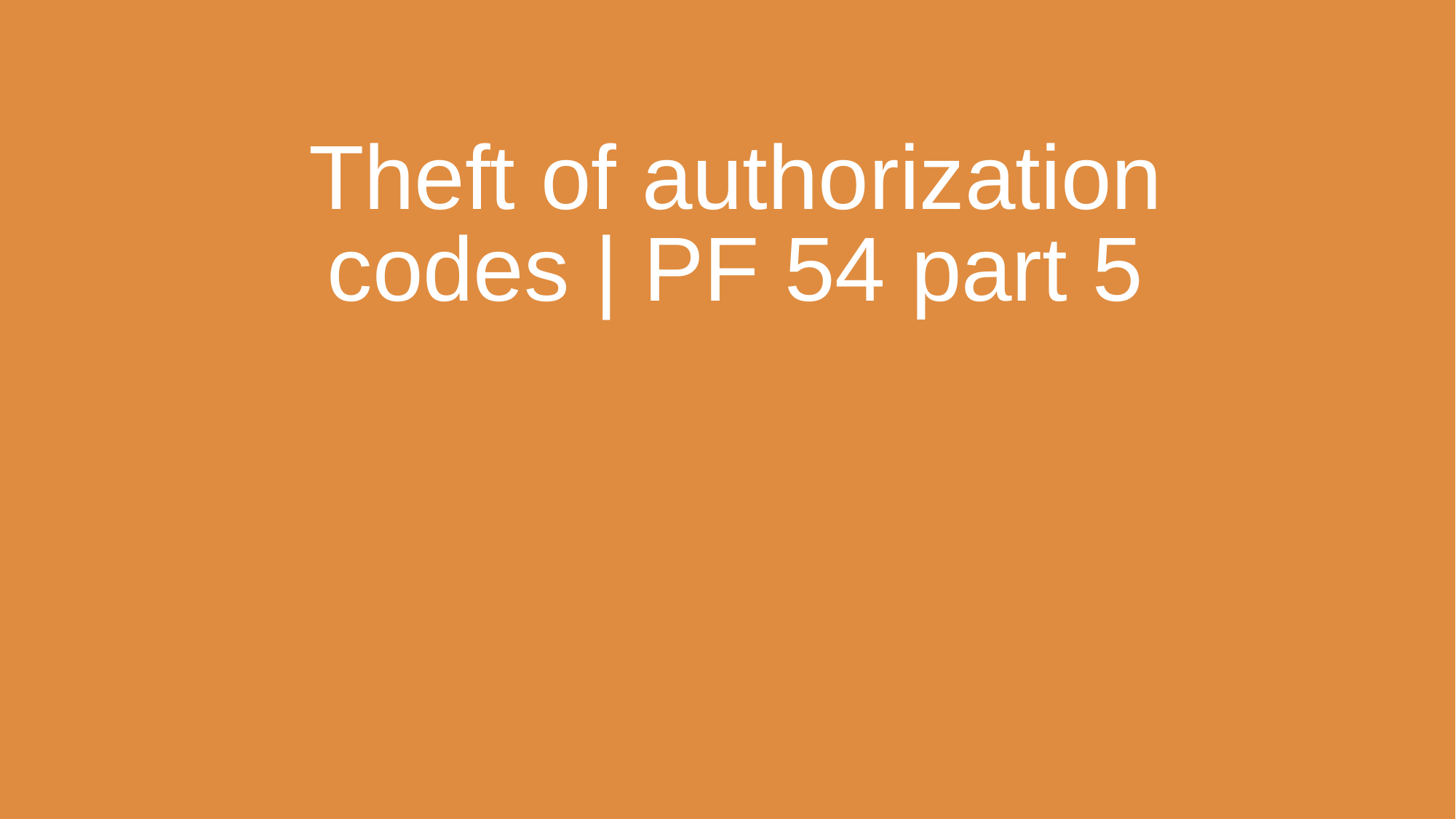

Theft of authorization codes | PF 54 part 5